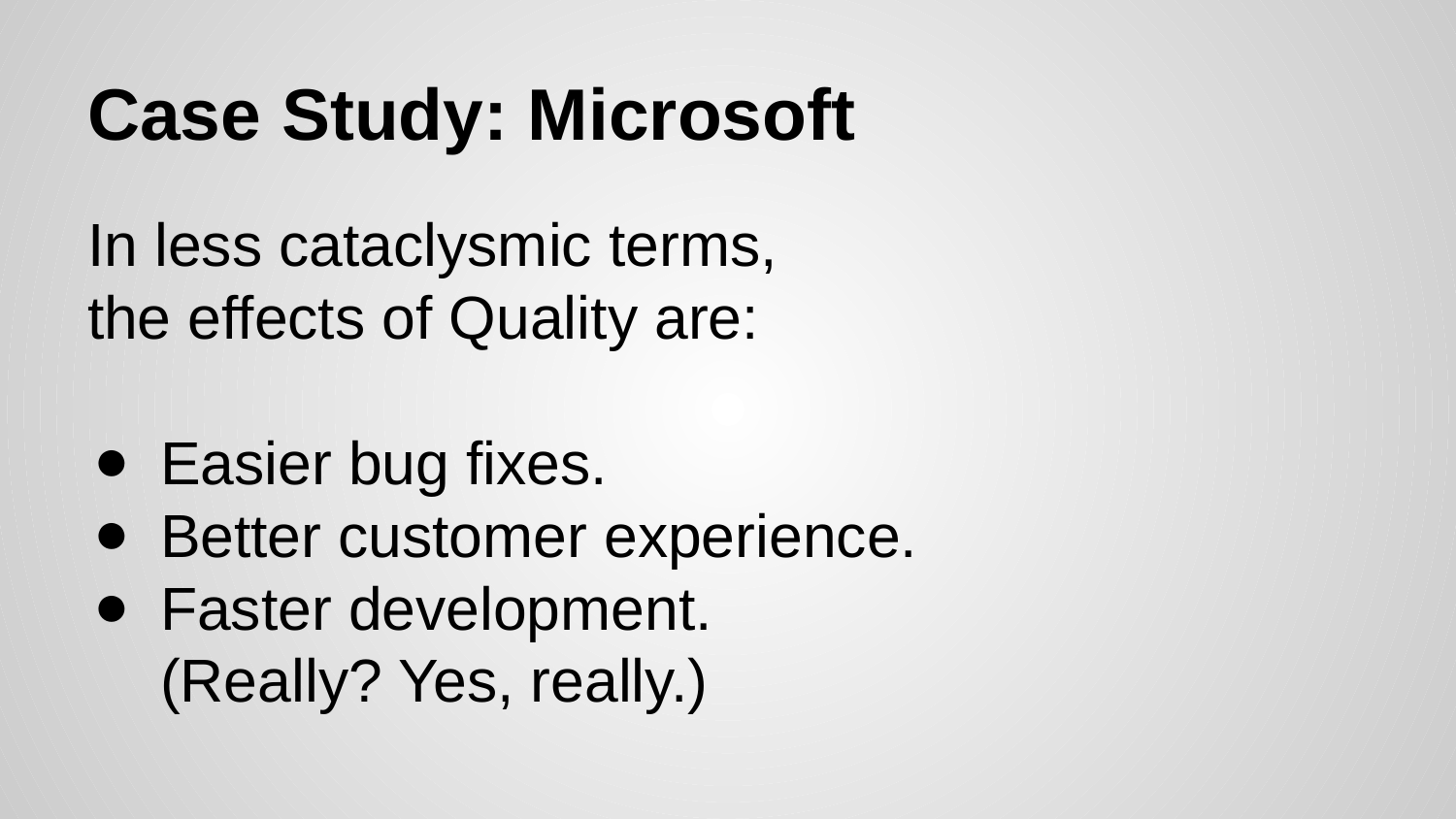

# Case Study: Microsoft
In less cataclysmic terms,
the effects of Quality are:

Easier bug fixes.
Better customer experience.
Faster development.
(Really? Yes, really.)